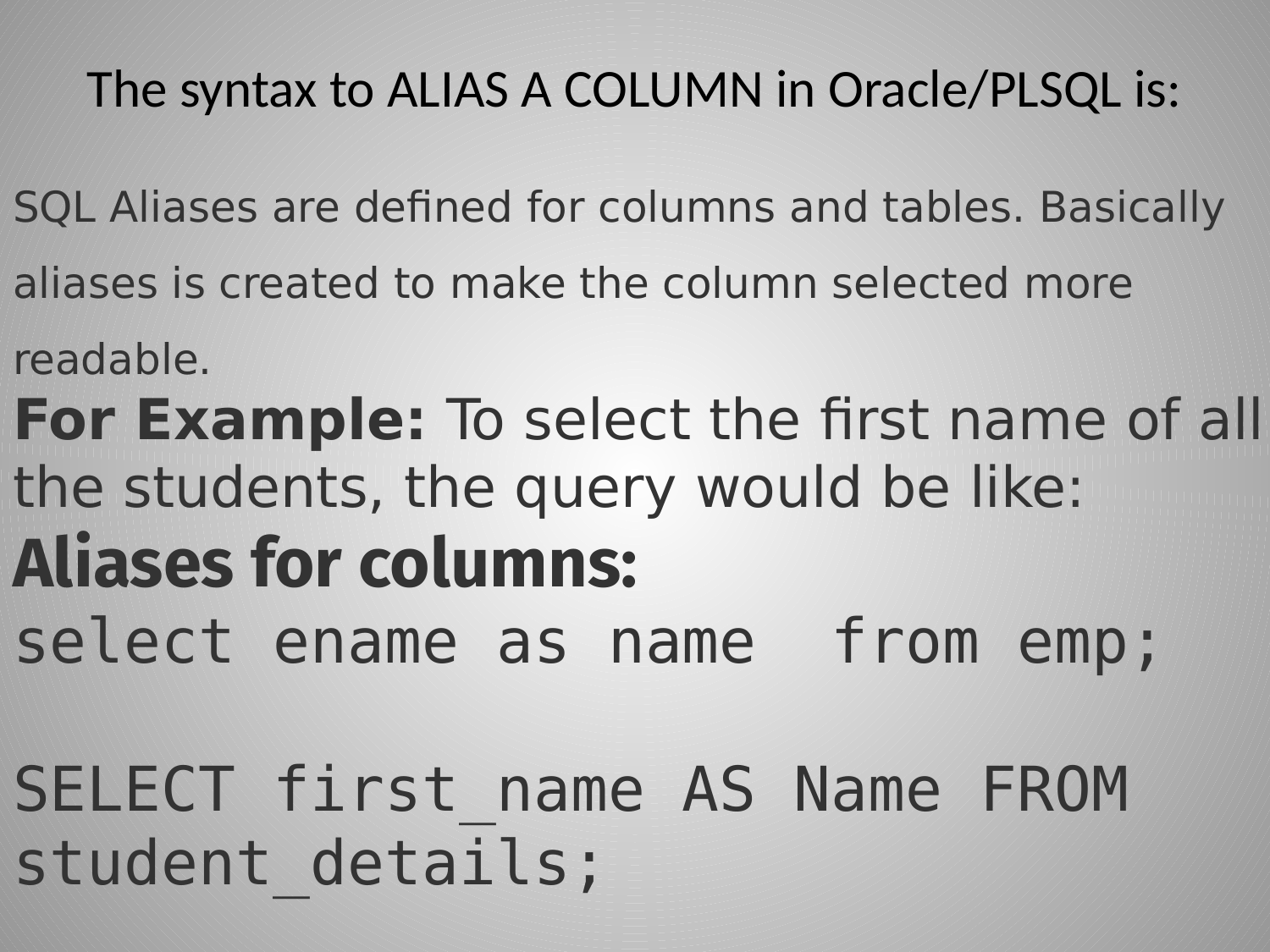

# The syntax to ALIAS A COLUMN in Oracle/PLSQL is:
SQL Aliases are defined for columns and tables. Basically aliases is created to make the column selected more readable.
For Example: To select the first name of all the students, the query would be like:
Aliases for columns:
select ename as name  from emp;

SELECT first_name AS Name FROM student_details;